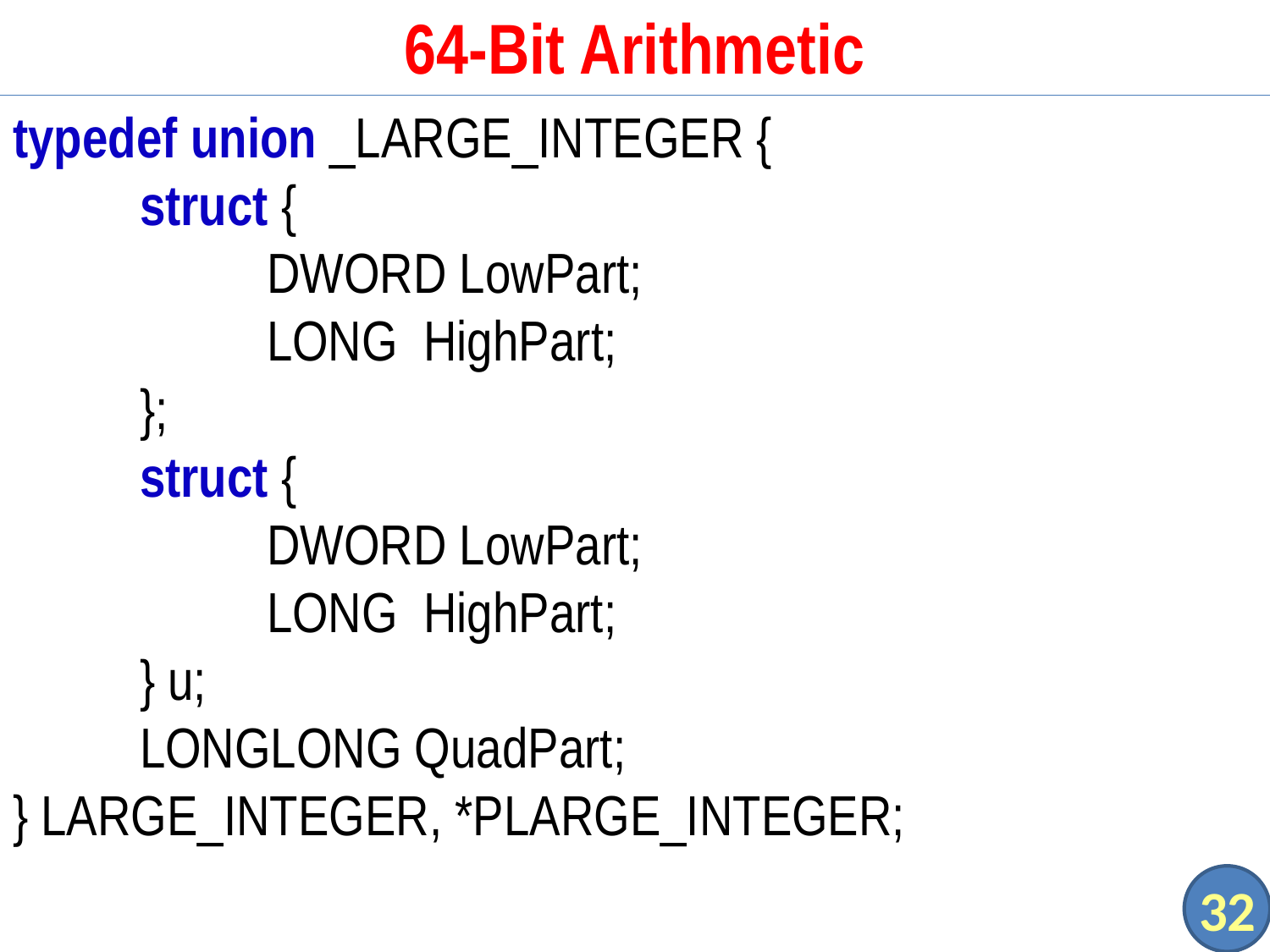

# 64-Bit Arithmetic
typedef union _LARGE_INTEGER {
	struct {
		DWORD LowPart;
		LONG  HighPart;
	};
	struct {
		DWORD LowPart;
		LONG  HighPart;
	} u;
	LONGLONG QuadPart;
} LARGE_INTEGER, *PLARGE_INTEGER;
32